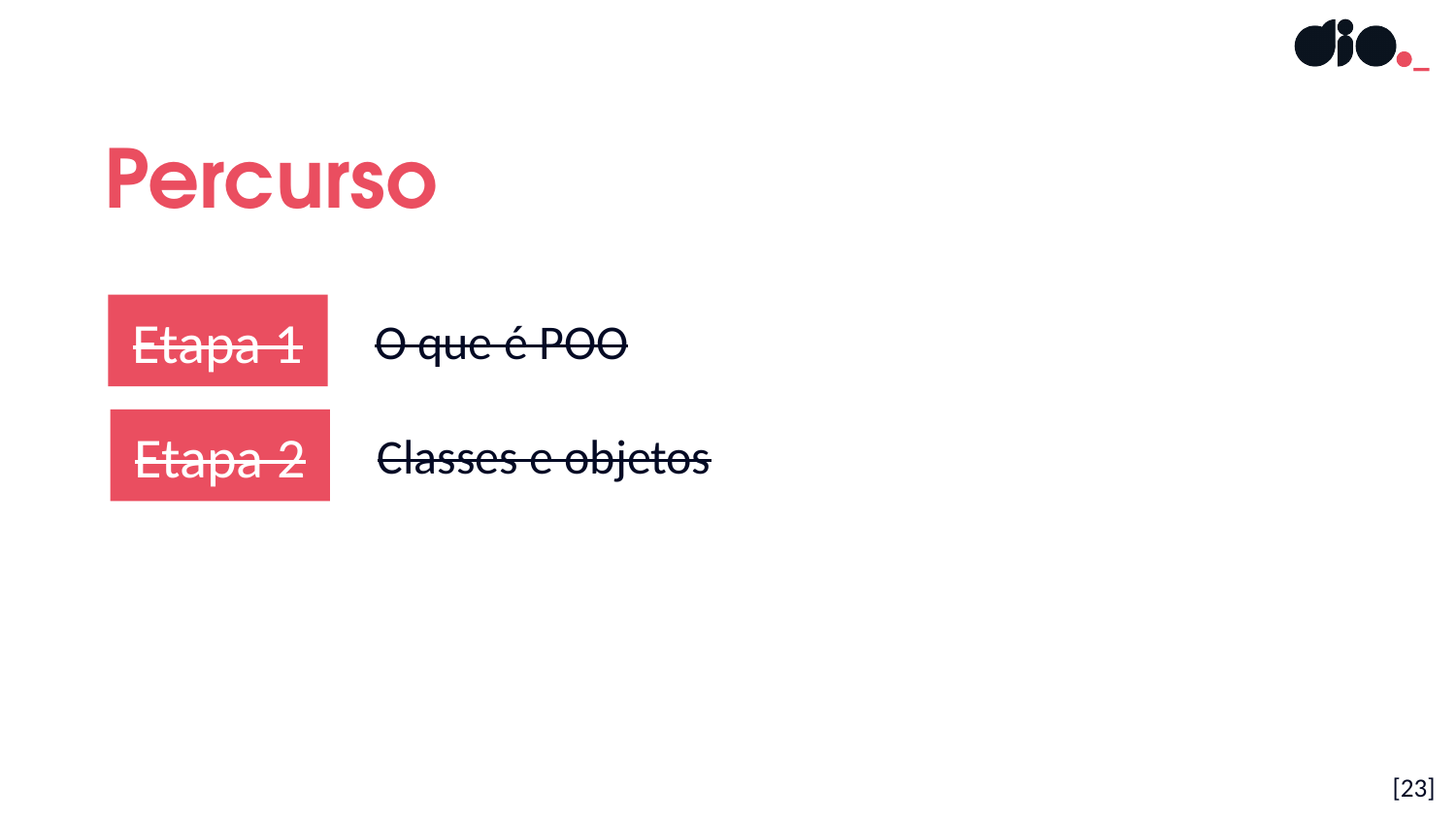

Percurso
Etapa 1
O que é POO
Etapa 2
Classes e objetos
[23]